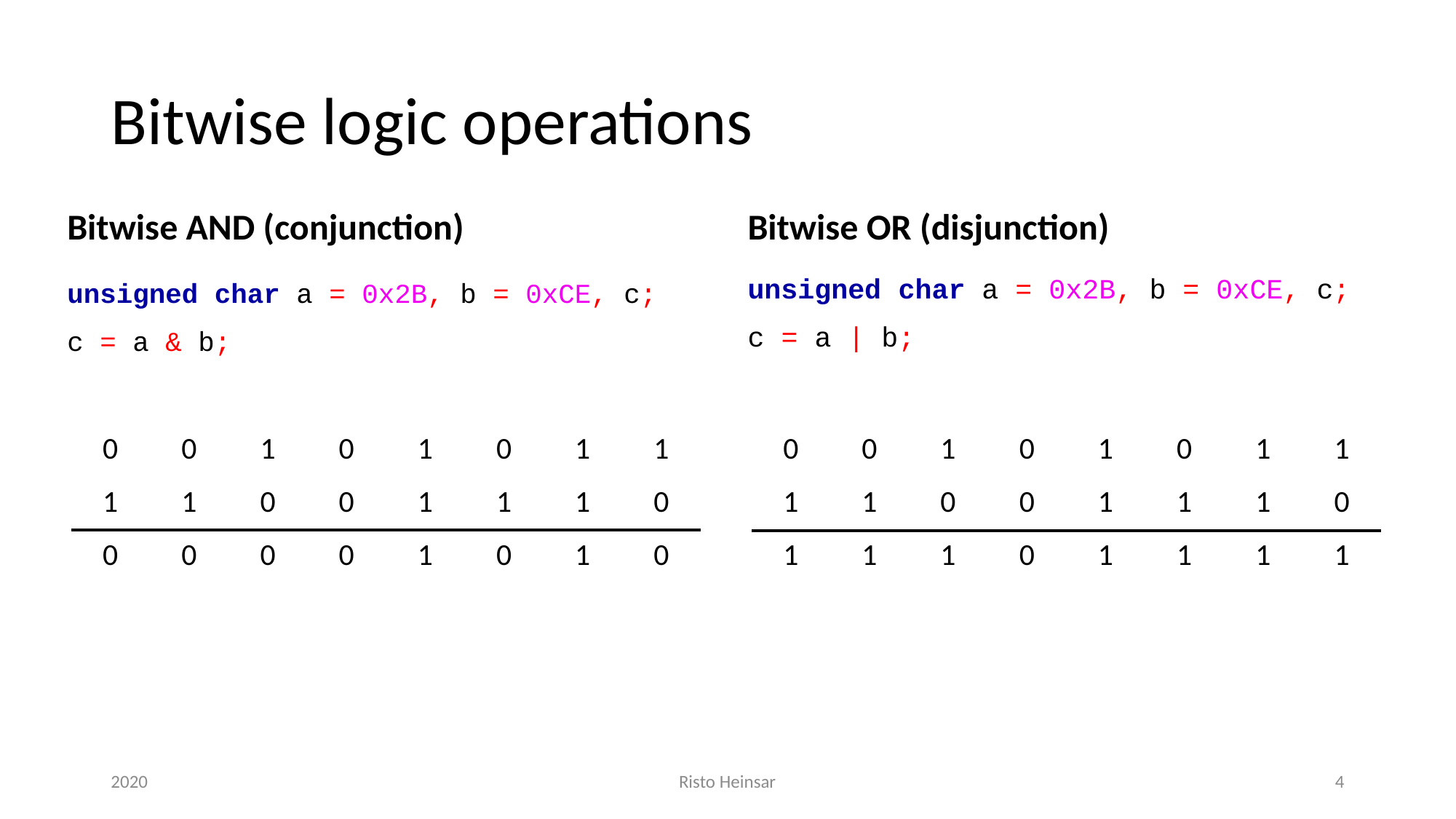

# Bitwise logic operations
Bitwise AND (conjunction)
Bitwise OR (disjunction)
unsigned char a = 0x2B, b = 0xCE, c;
c = a & b;

unsigned char a = 0x2B, b = 0xCE, c;
c = a | b;

| 0 | 0 | 1 | 0 | 1 | 0 | 1 | 1 |
| --- | --- | --- | --- | --- | --- | --- | --- |
| 1 | 1 | 0 | 0 | 1 | 1 | 1 | 0 |
| 0 | 0 | 0 | 0 | 1 | 0 | 1 | 0 |
| 0 | 0 | 1 | 0 | 1 | 0 | 1 | 1 |
| --- | --- | --- | --- | --- | --- | --- | --- |
| 1 | 1 | 0 | 0 | 1 | 1 | 1 | 0 |
| 1 | 1 | 1 | 0 | 1 | 1 | 1 | 1 |
2020
Risto Heinsar
4